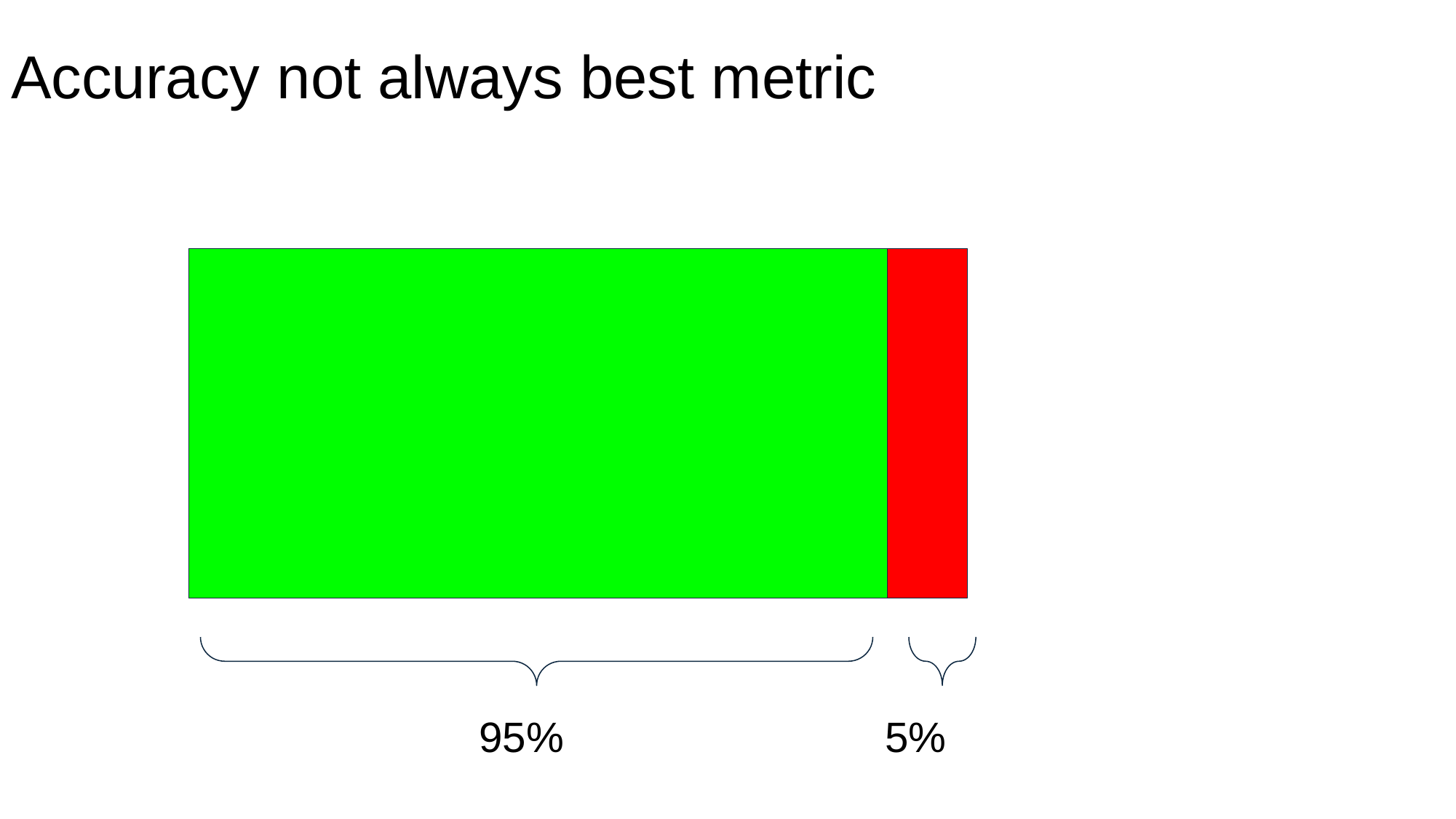

# Accuracy not always best metric

95%
5%